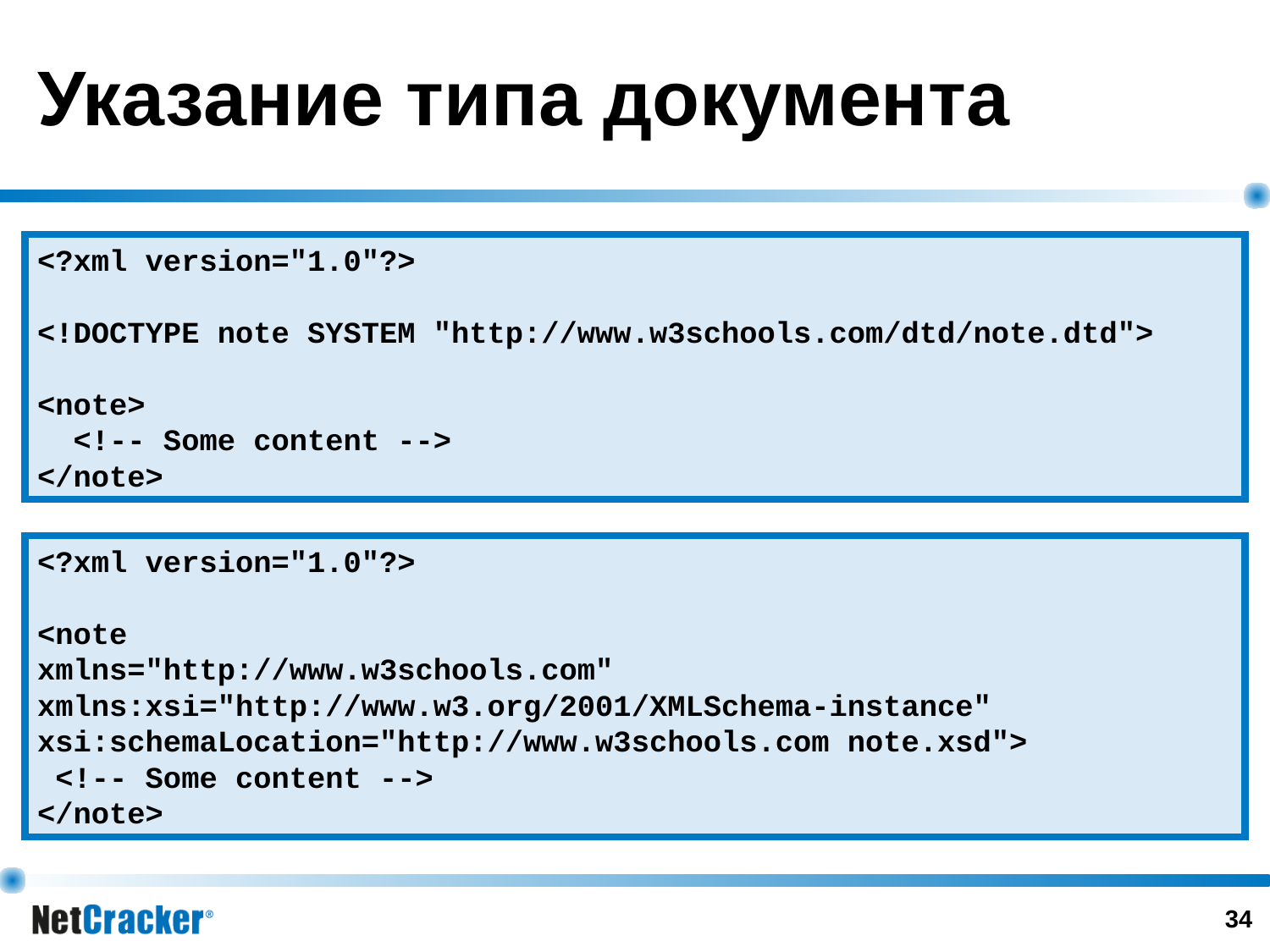

# Указание типа документа
<?xml version="1.0"?>

<!DOCTYPE note SYSTEM "http://www.w3schools.com/dtd/note.dtd">

<note>
  <!-- Some content -->
</note>
<?xml version="1.0"?>

<note
xmlns="http://www.w3schools.com"
xmlns:xsi="http://www.w3.org/2001/XMLSchema-instance"
xsi:schemaLocation="http://www.w3schools.com note.xsd">
 <!-- Some content -->
</note>
34